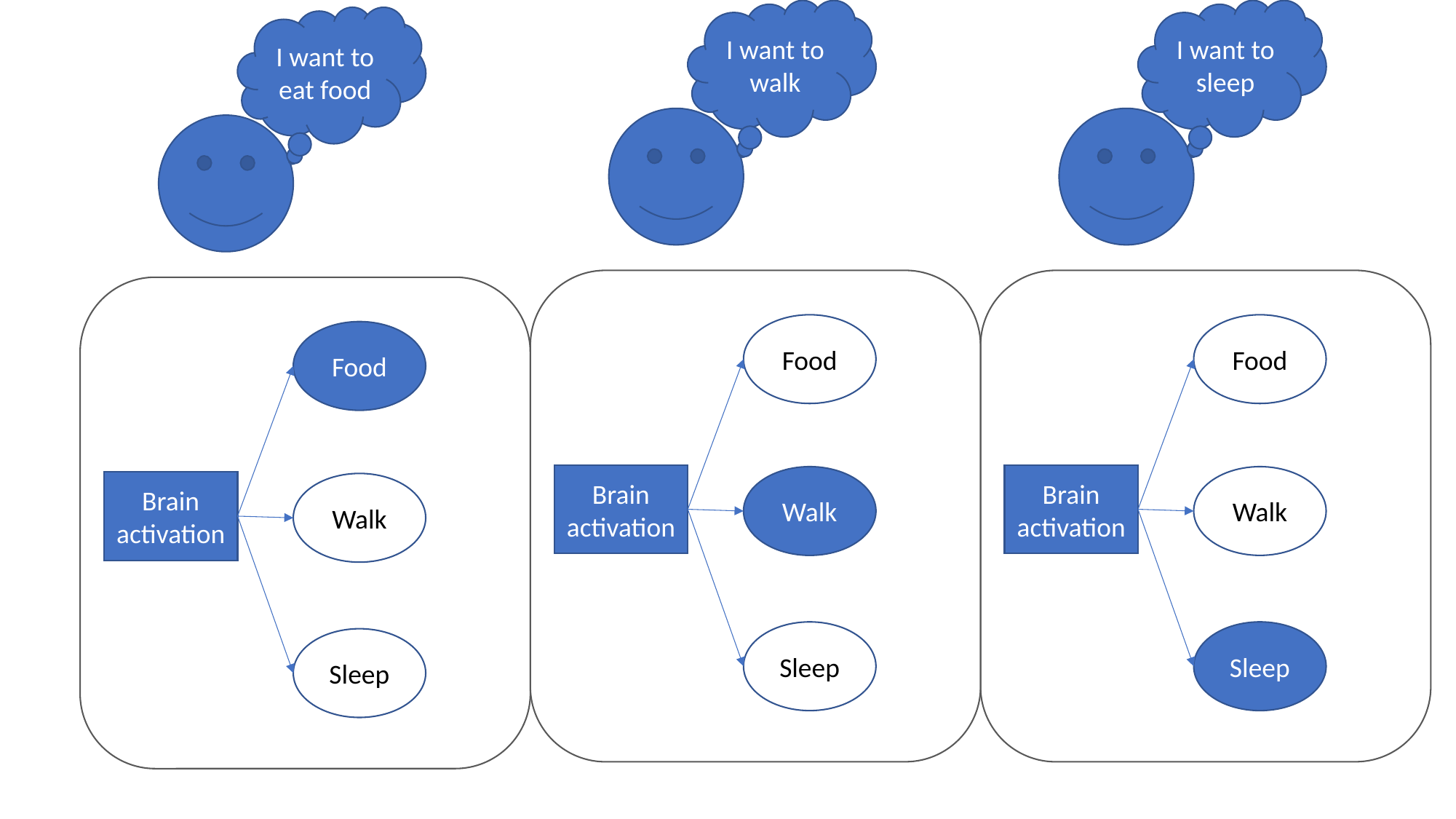

I want to walk
I want to sleep
I want to eat food

Food
Food
Food
Brain activation
Brain activation
Walk
Walk
Brain activation
Walk
Sleep
Sleep
Sleep